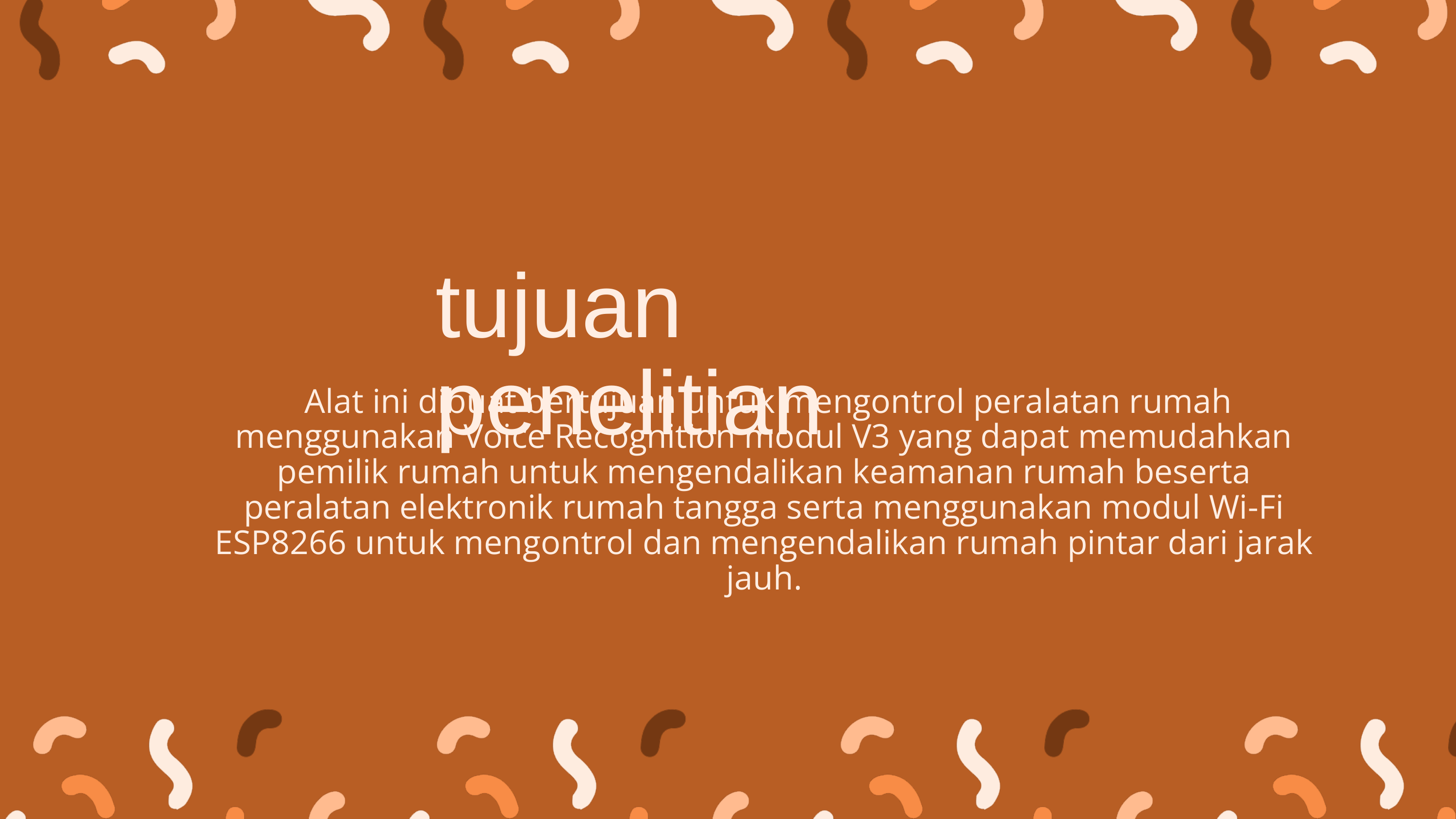

tujuan penelitian
 Alat ini dibuat bertujuan untuk mengontrol peralatan rumah menggunakan Voice Recognition modul V3 yang dapat memudahkan pemilik rumah untuk mengendalikan keamanan rumah beserta peralatan elektronik rumah tangga serta menggunakan modul Wi-Fi ESP8266 untuk mengontrol dan mengendalikan rumah pintar dari jarak jauh.